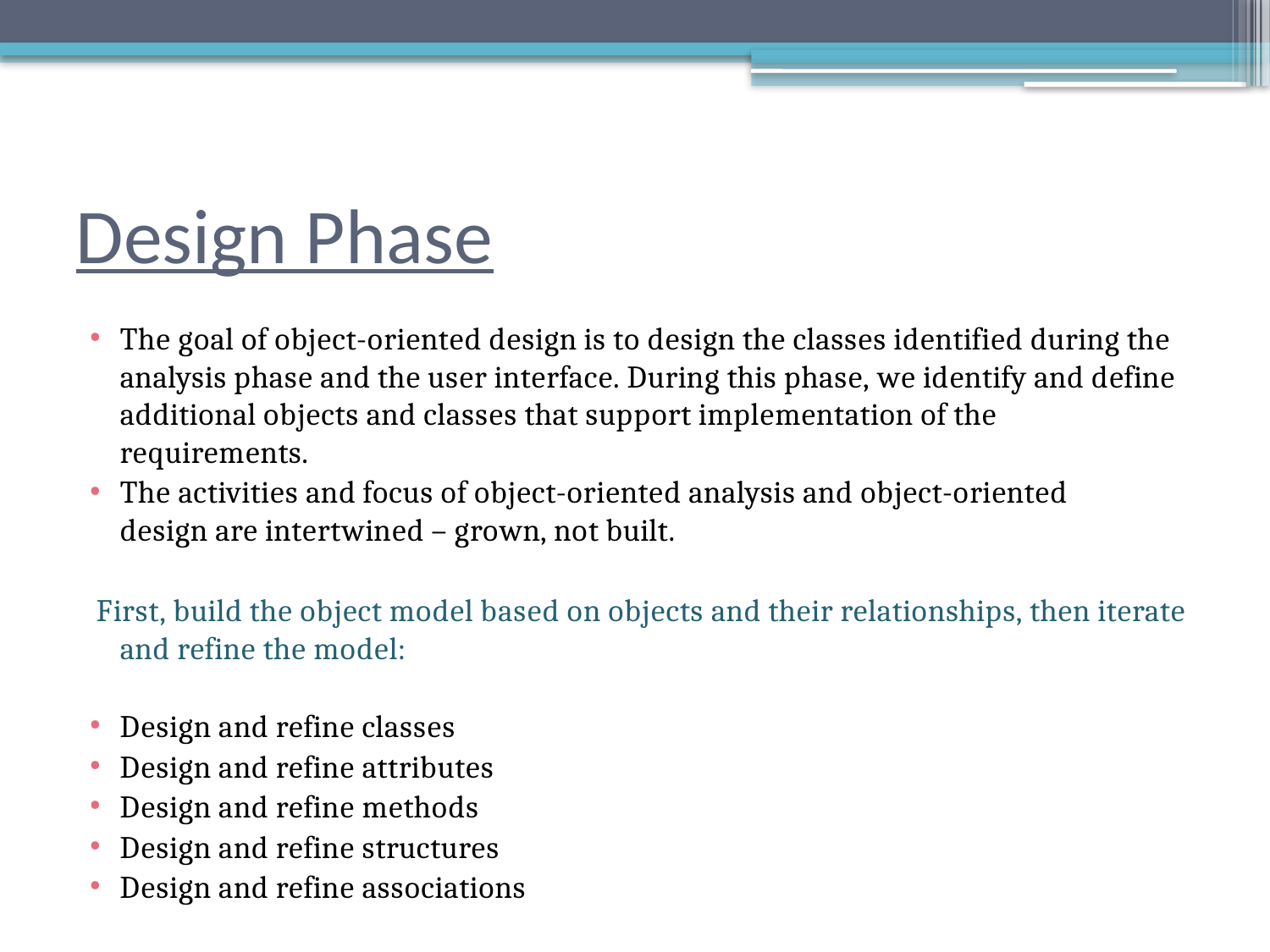

# Design Phase
The goal of object-oriented design is to design the classes identified during the analysis phase and the user interface. During this phase, we identify and define additional objects and classes that support implementation of the requirements.
The activities and focus of object-oriented analysis and object-oriented design are intertwined – grown, not built.

 First, build the object model based on objects and their relationships, then iterate and refine the model:
Design and refine classes
Design and refine attributes
Design and refine methods
Design and refine structures
Design and refine associations